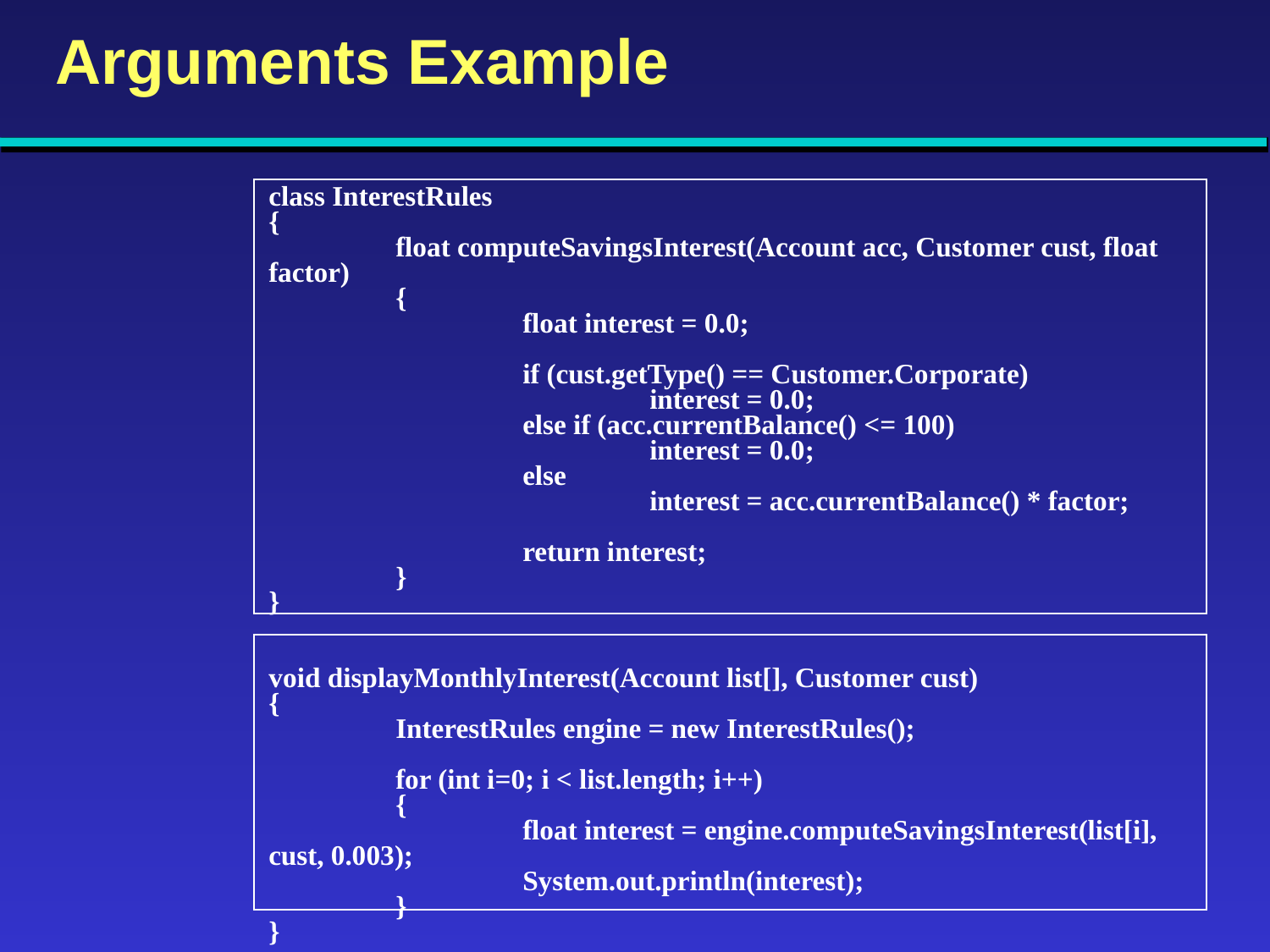

# Arguments Example
class InterestRules
{
	float computeSavingsInterest(Account acc, Customer cust, float factor)
	{
		float interest = 0.0;

		if (cust.getType() == Customer.Corporate)
			interest = 0.0;
		else if (acc.currentBalance() <= 100)
			interest = 0.0;
		else
			interest = acc.currentBalance() * factor;

		return interest;
	}
}

void displayMonthlyInterest(Account list[], Customer cust)
{
	InterestRules engine = new InterestRules();

	for (int i=0; i < list.length; i++)
	{
		float interest = engine.computeSavingsInterest(list[i], cust, 0.003);
		System.out.println(interest);
	}
}